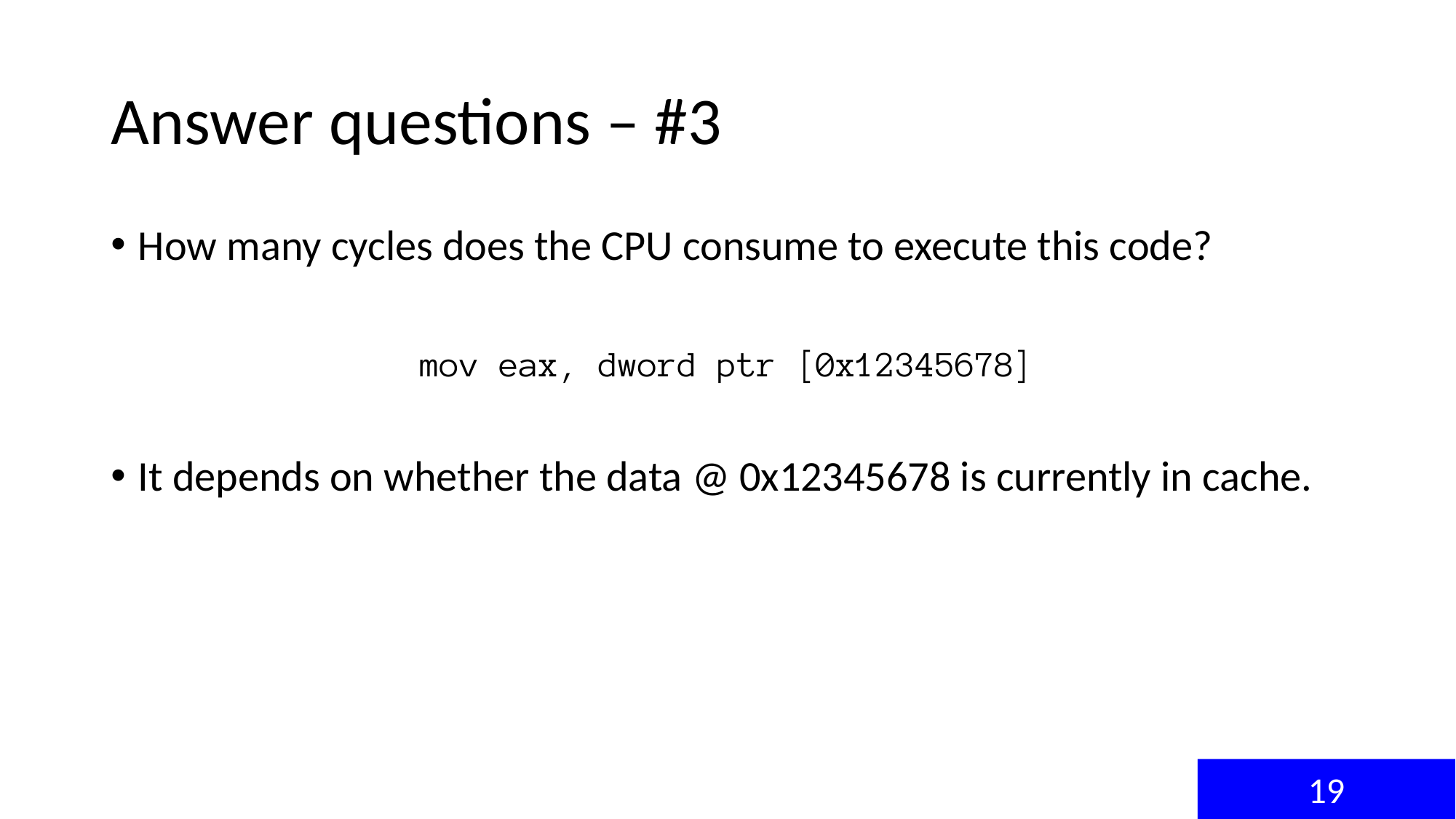

# Answer questions – #3
How many cycles does the CPU consume to execute this code?

mov eax, dword ptr [0x12345678]

It depends on whether the data @ 0x12345678 is currently in cache.

19